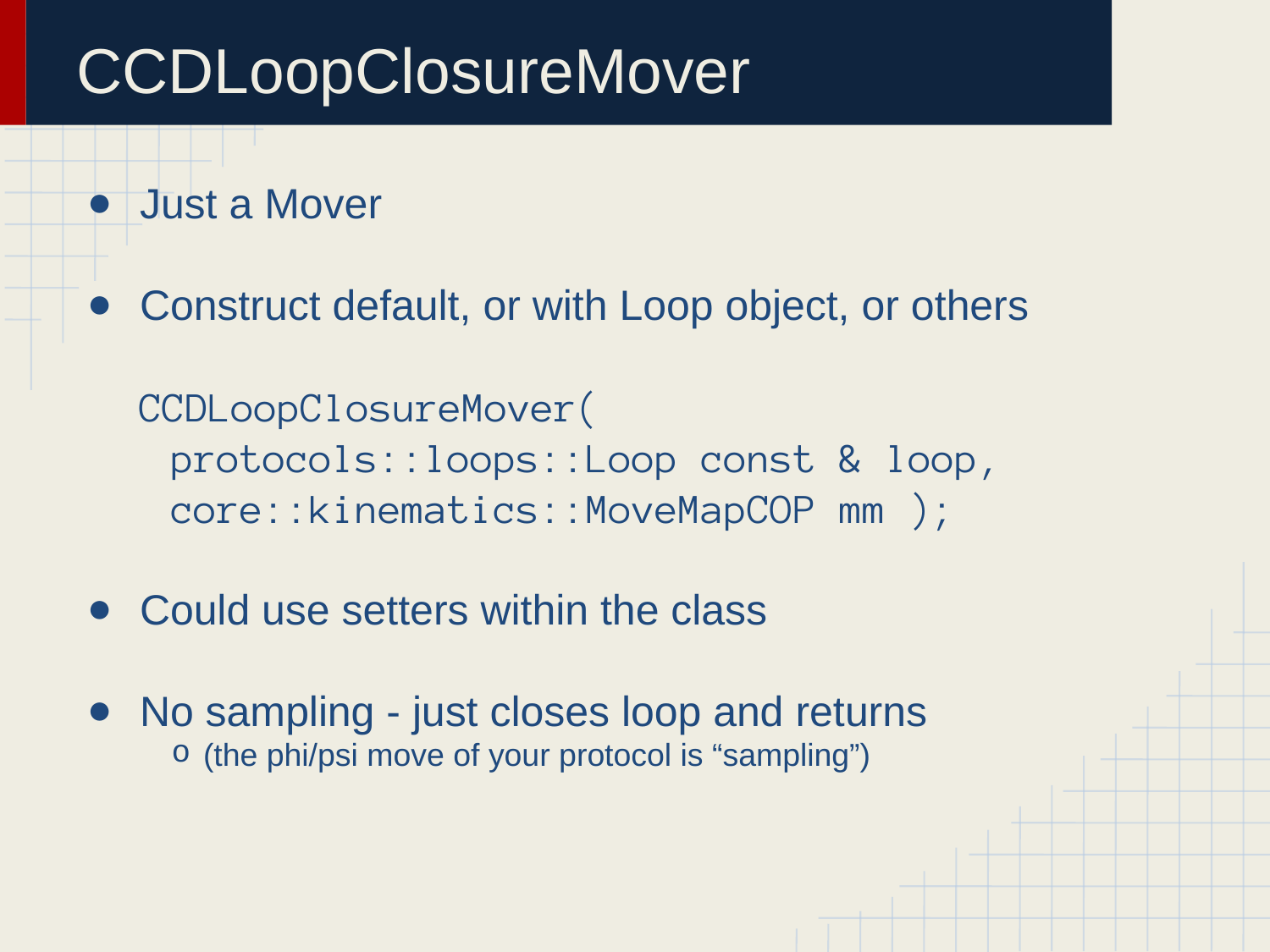

# CCDLoopClosureMover
Just a Mover

Construct default, or with Loop object, or others

	CCDLoopClosureMover(
protocols::loops::Loop const & loop,
core::kinematics::MoveMapCOP mm );

Could use setters within the class

No sampling - just closes loop and returns
(the phi/psi move of your protocol is “sampling”)